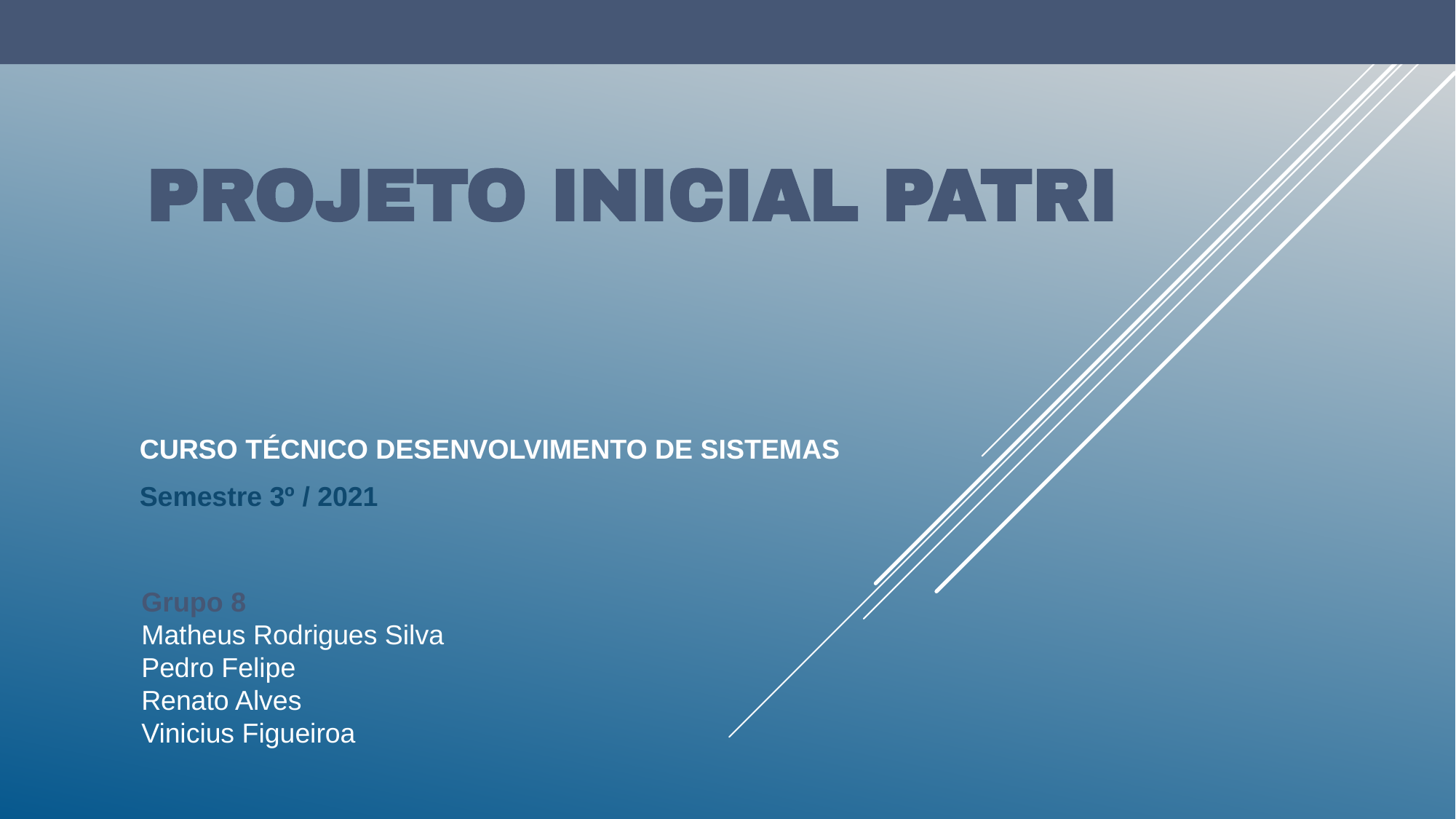

# Projeto Inicial Patri
CURSO TÉCNICO DESENVOLVIMENTO DE SISTEMAS
Semestre 3º / 2021

Grupo 8
Matheus Rodrigues Silva
Pedro Felipe
Renato Alves
Vinicius Figueiroa